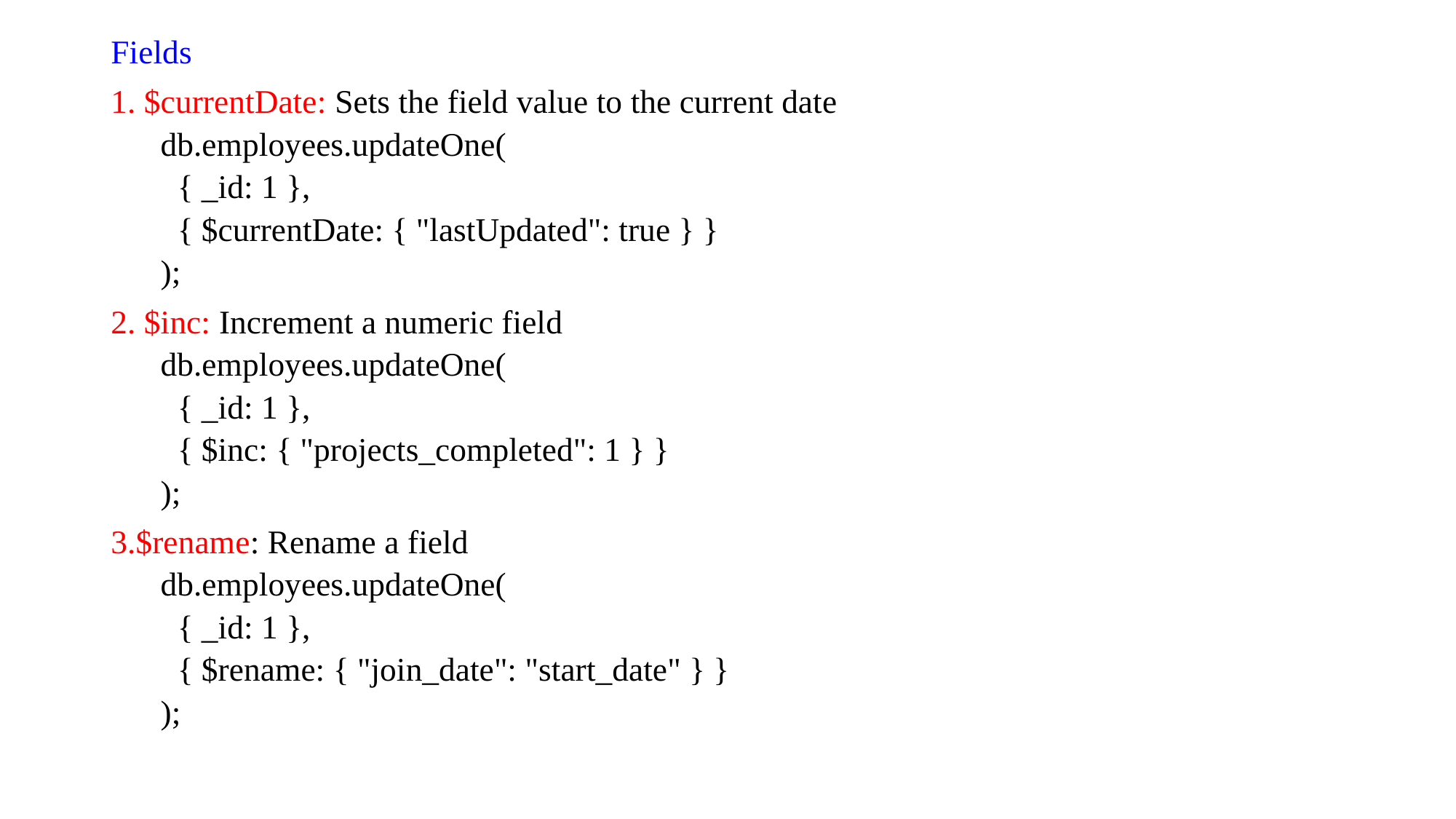

Fields
1. $currentDate: Sets the field value to the current date
db.employees.updateOne(
  { _id: 1 },
  { $currentDate: { "lastUpdated": true } }
);
2. $inc: Increment a numeric field
db.employees.updateOne(
  { _id: 1 },
  { $inc: { "projects_completed": 1 } }
);
3.$rename: Rename a field
db.employees.updateOne(
  { _id: 1 },
  { $rename: { "join_date": "start_date" } }
);